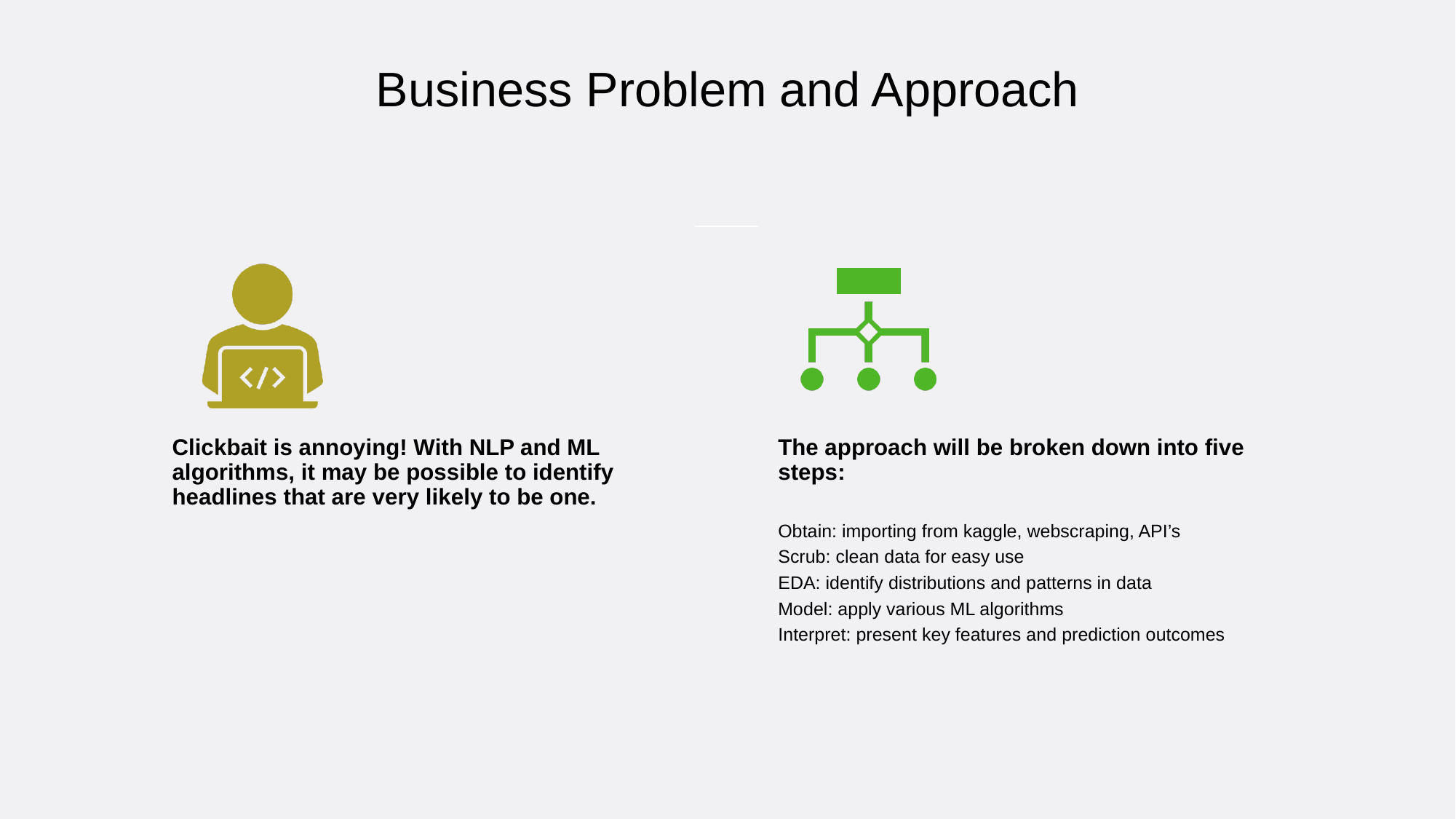

# Business Problem and Approach
Clickbait is annoying! With NLP and ML algorithms, it may be possible to identify headlines that are very likely to be one.
The approach will be broken down into five steps:
Obtain: importing from kaggle, webscraping, API’s
Scrub: clean data for easy use
EDA: identify distributions and patterns in data
Model: apply various ML algorithms
Interpret: present key features and prediction outcomes